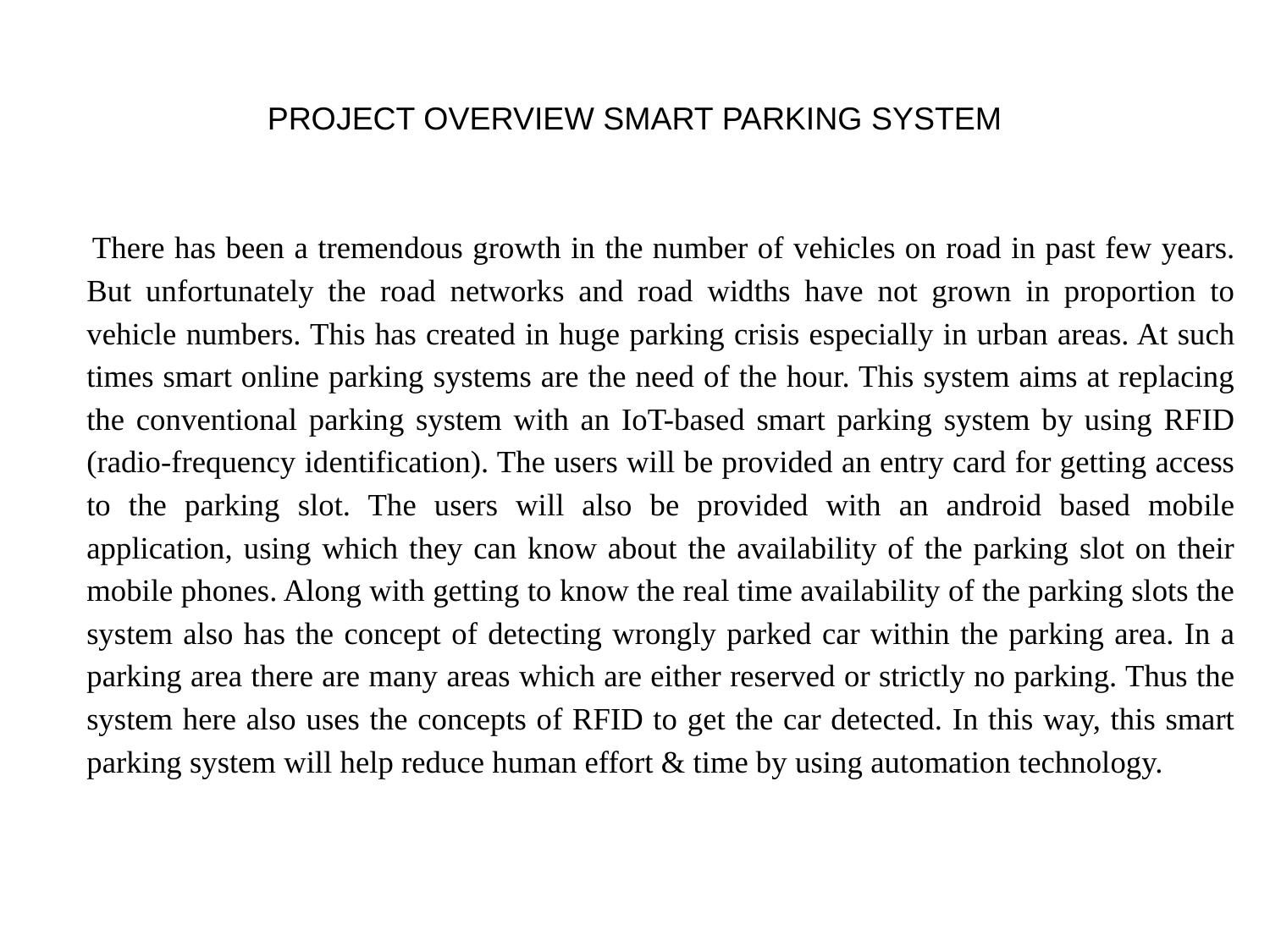

# PROJECT OVERVIEW SMART PARKING SYSTEM
    There has been a tremendous growth in the number of vehicles on road in past few years. But unfortunately the road networks and road widths have not grown in proportion to vehicle numbers. This has created in huge parking crisis especially in urban areas. At such times smart online parking systems are the need of the hour. This system aims at replacing the conventional parking system with an IoT-based smart parking system by using RFID (radio-frequency identification). The users will be provided an entry card for getting access to the parking slot. The users will also be provided with an android based mobile application, using which they can know about the availability of the parking slot on their mobile phones. Along with getting to know the real time availability of the parking slots the system also has the concept of detecting wrongly parked car within the parking area. In a parking area there are many areas which are either reserved or strictly no parking. Thus the system here also uses the concepts of RFID to get the car detected. In this way, this smart parking system will help reduce human effort & time by using automation technology.